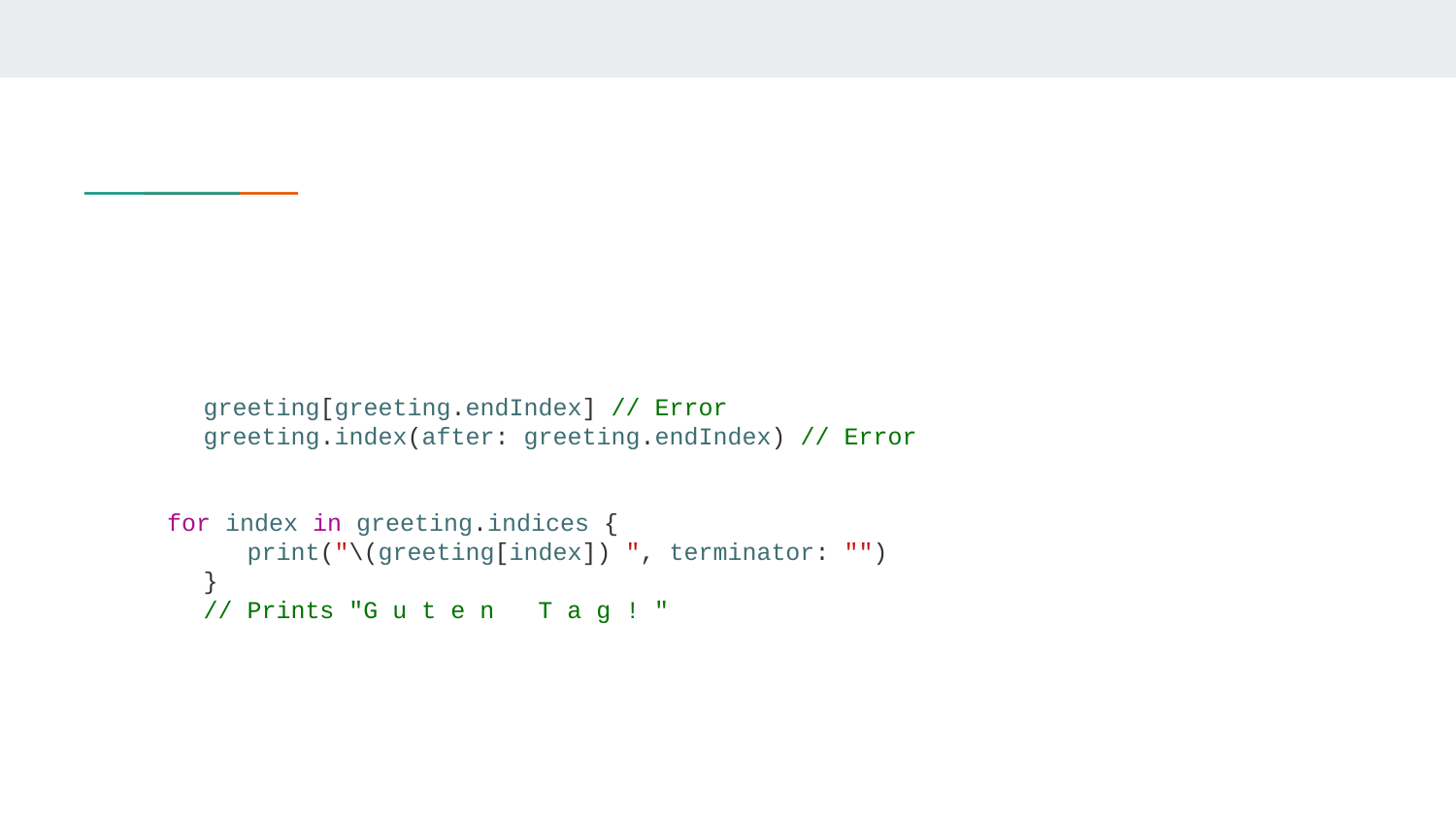

#

greeting[greeting.endIndex] // Error
greeting.index(after: greeting.endIndex) // Error

for index in greeting.indices {
   print("\(greeting[index]) ", terminator: "")
}
// Prints "G u t e n   T a g ! "